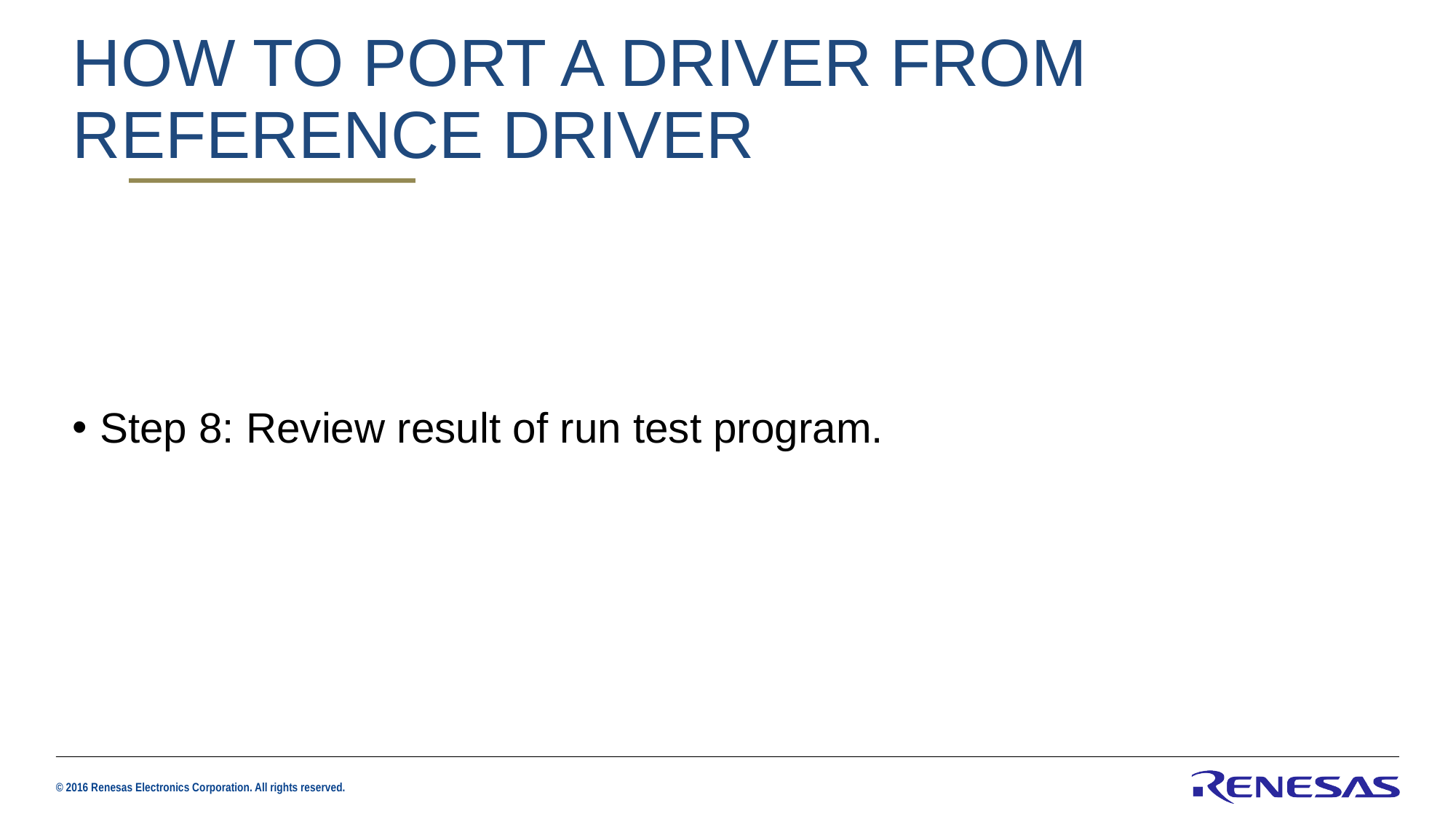

# HOW TO PORT A DRIVER FROM REFERENCE DRIVER
Step 8: Review result of run test program.